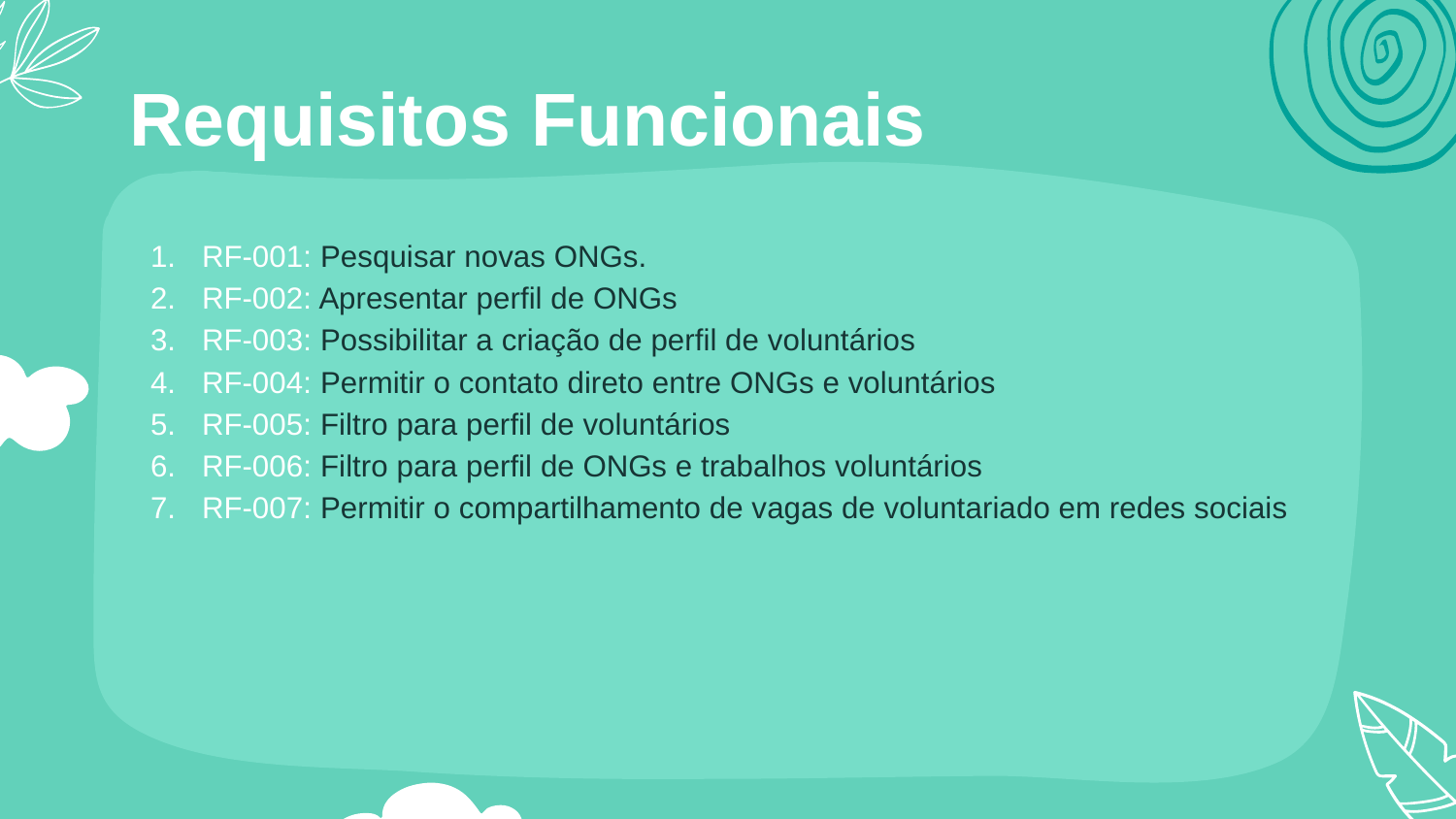

# Requisitos Funcionais

RF-001: Pesquisar novas ONGs.
RF-002: Apresentar perfil de ONGs
RF-003: Possibilitar a criação de perfil de voluntários
RF-004: Permitir o contato direto entre ONGs e voluntários
RF-005: Filtro para perfil de voluntários
RF-006: Filtro para perfil de ONGs e trabalhos voluntários
RF-007: Permitir o compartilhamento de vagas de voluntariado em redes sociais